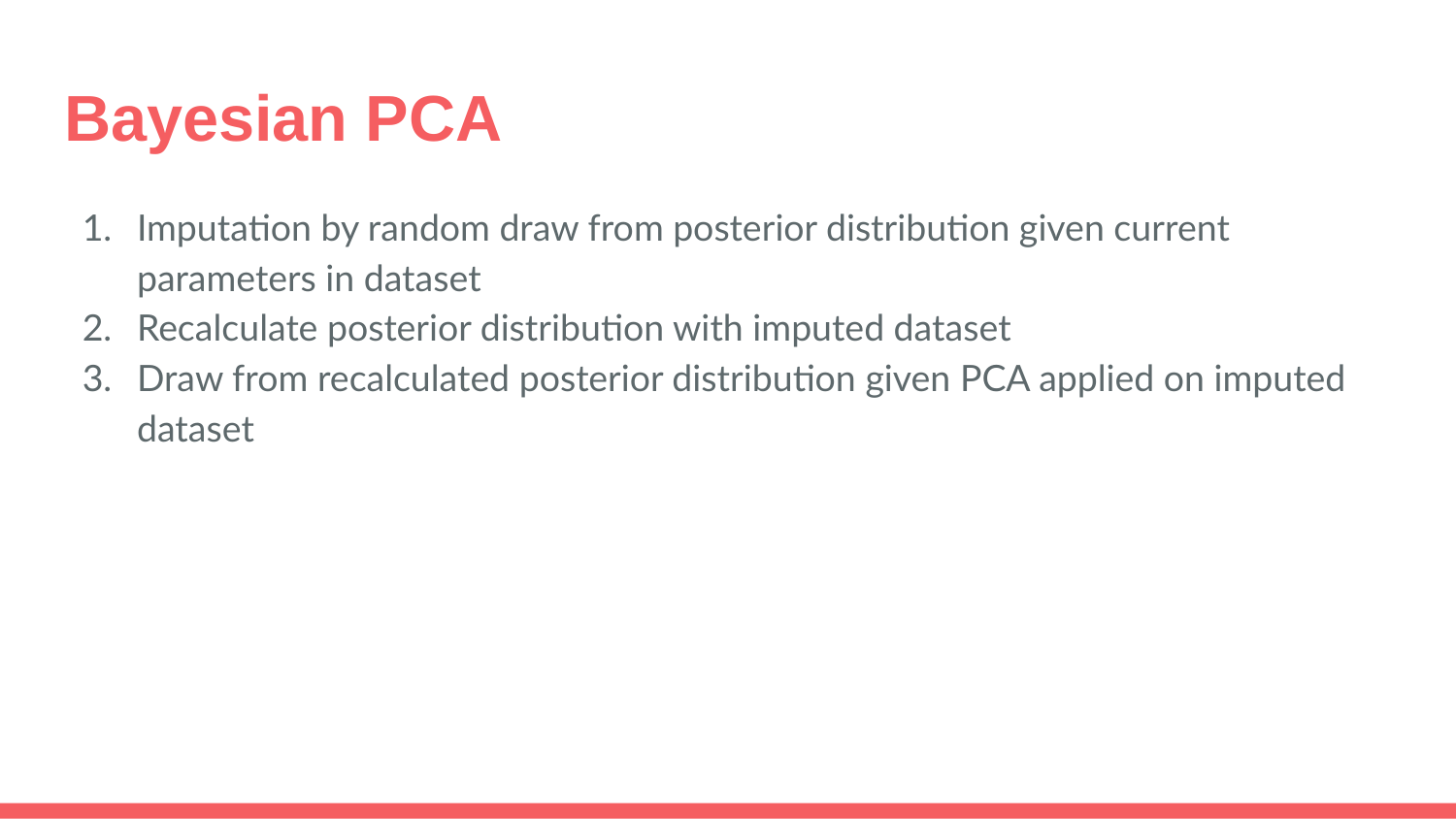

# Bayesian PCA
Imputation by random draw from posterior distribution given current parameters in dataset
Recalculate posterior distribution with imputed dataset
Draw from recalculated posterior distribution given PCA applied on imputed dataset